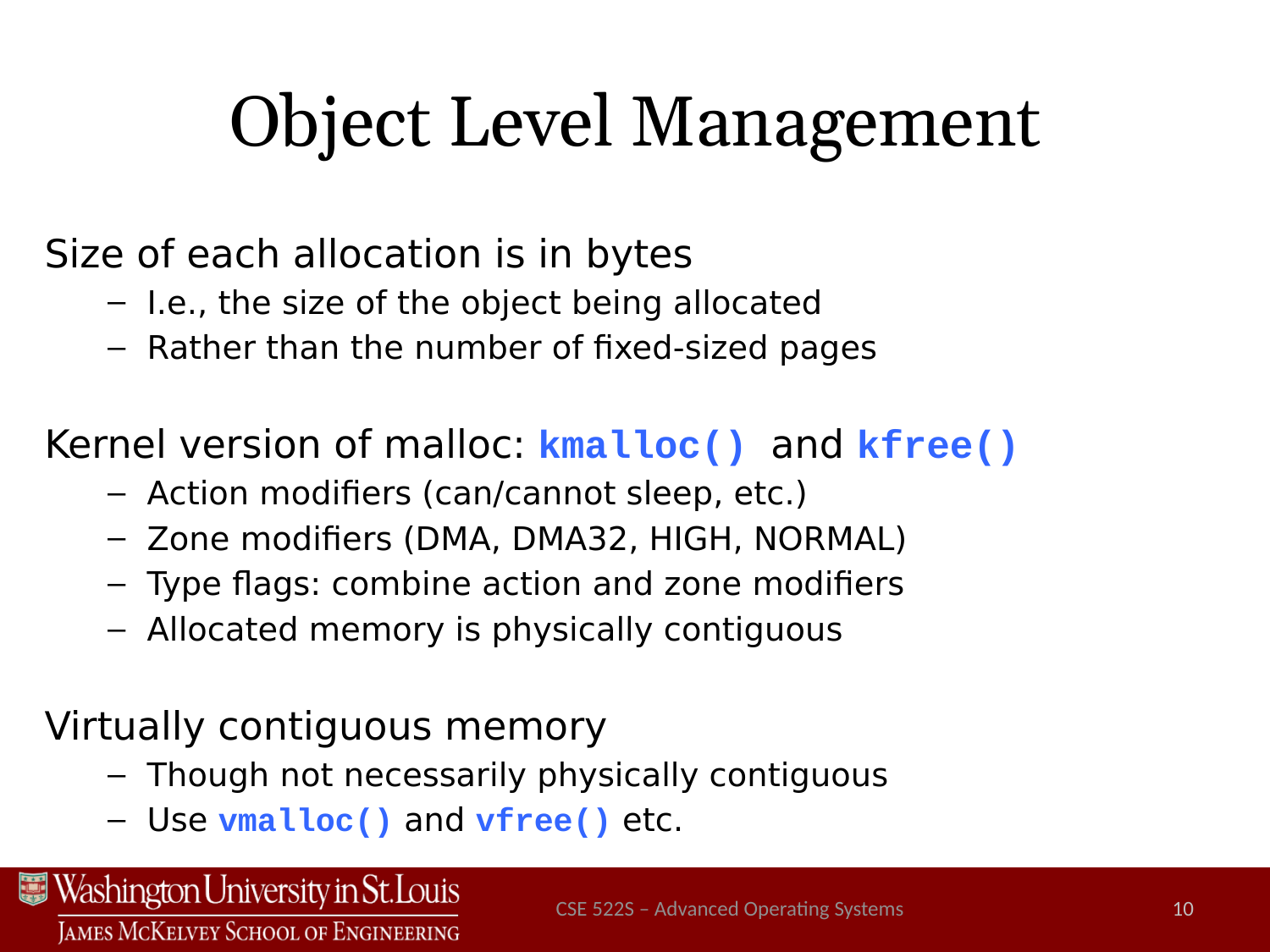

# Object Level Management
Size of each allocation is in bytes
I.e., the size of the object being allocated
Rather than the number of fixed-sized pages

Kernel version of malloc: kmalloc() and kfree()
Action modifiers (can/cannot sleep, etc.)
Zone modifiers (DMA, DMA32, HIGH, NORMAL)
Type flags: combine action and zone modifiers
Allocated memory is physically contiguous

Virtually contiguous memory
Though not necessarily physically contiguous
Use vmalloc() and vfree() etc.

CSE 522S – Advanced Operating Systems
10